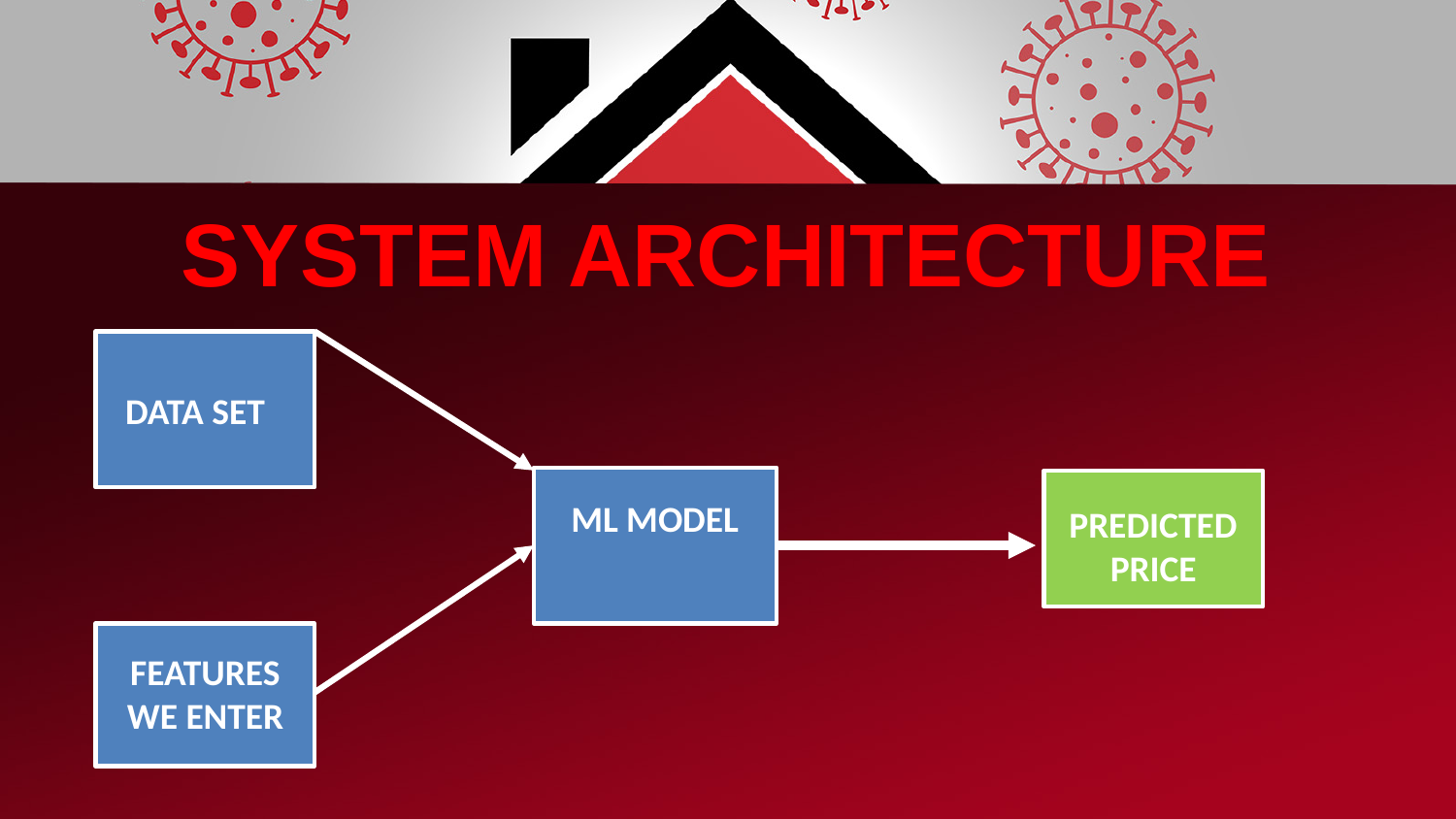

SYSTEM ARCHITECTURE

DATA SET

ML MODEL
PREDICTED PRICE

FEATURES WE ENTER